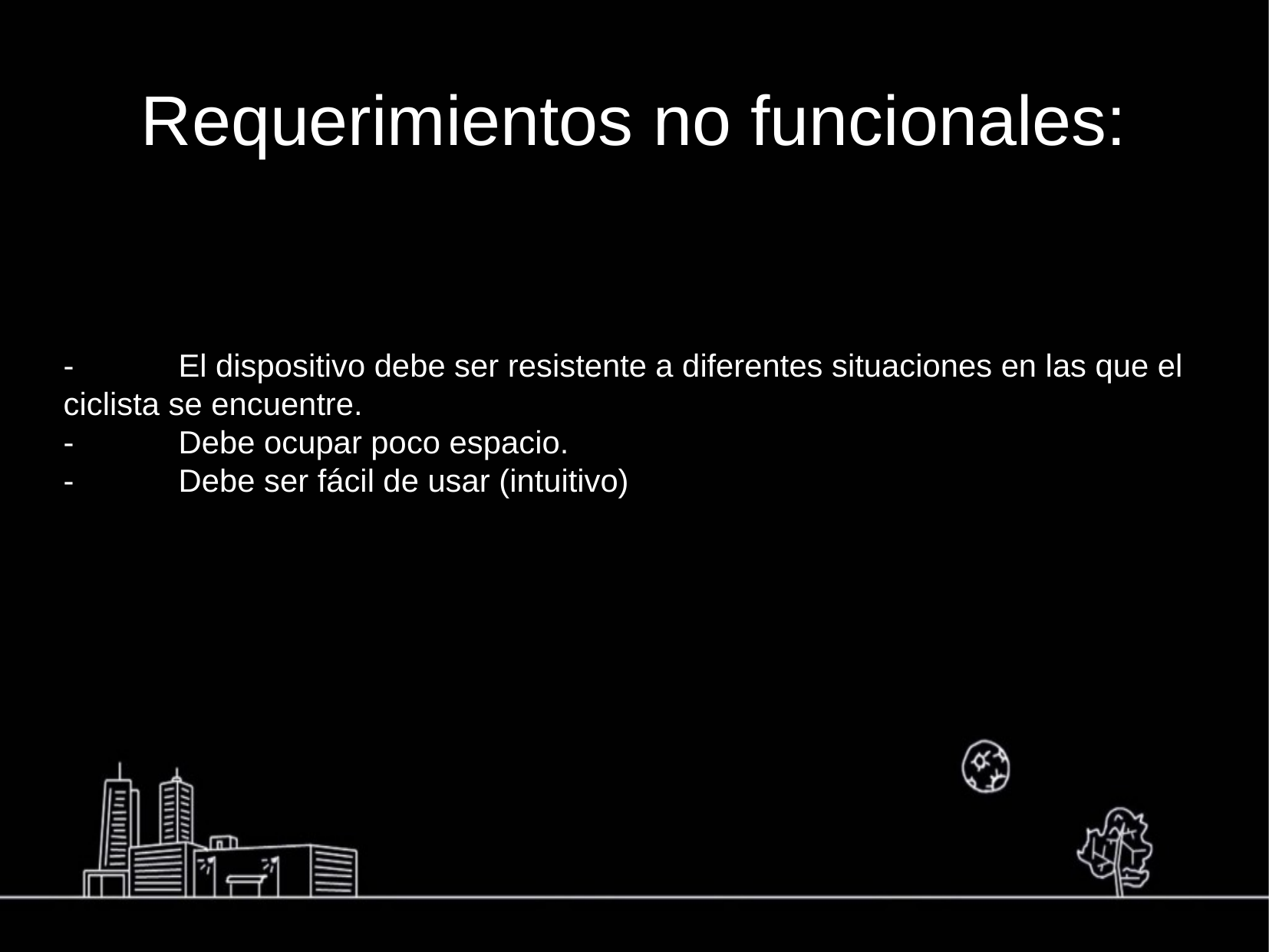

Requerimientos no funcionales:

-	El dispositivo debe ser resistente a diferentes situaciones en las que el ciclista se encuentre.
- 	Debe ocupar poco espacio.
- 	Debe ser fácil de usar (intuitivo)